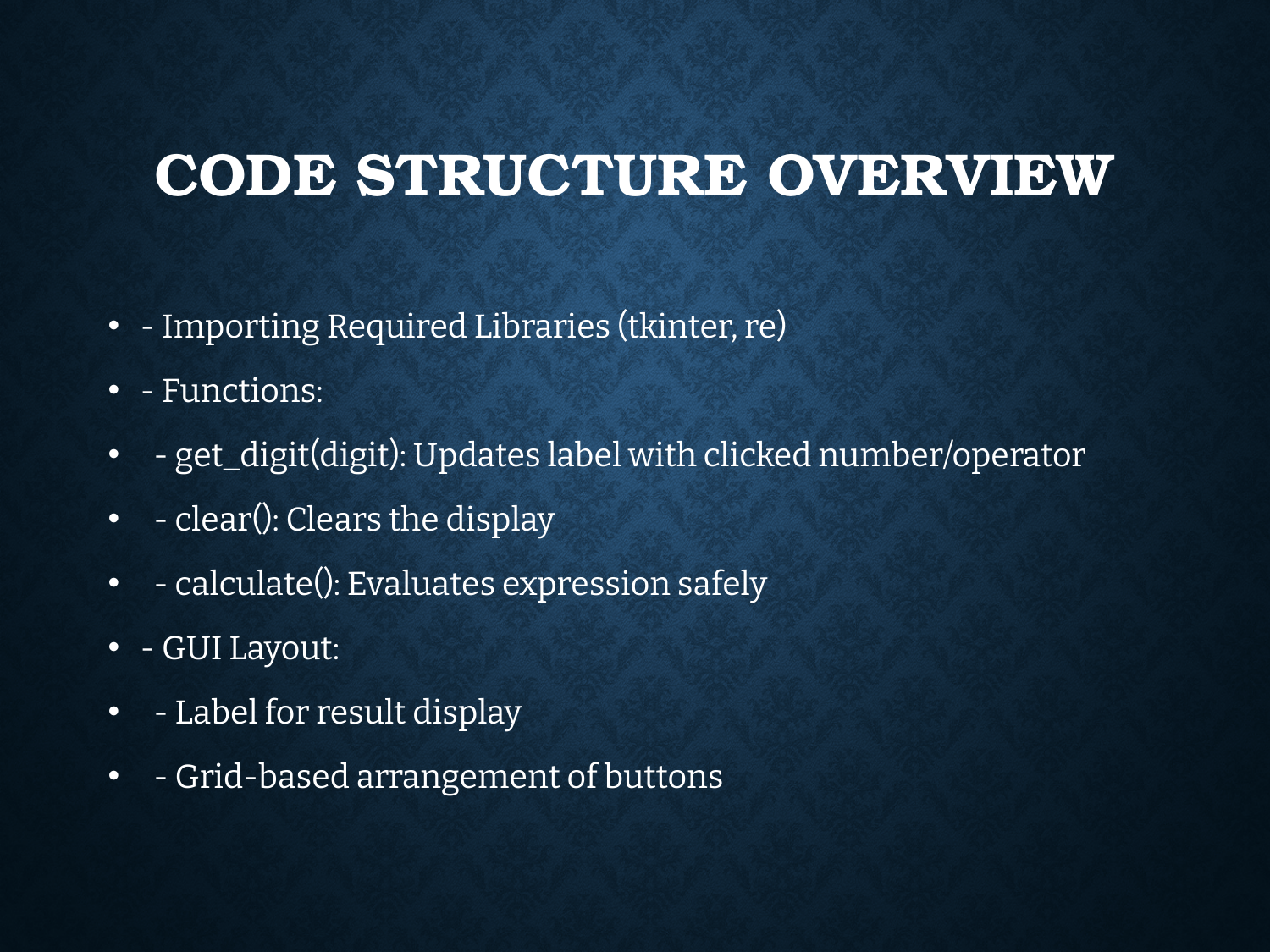

# Code Structure Overview
- Importing Required Libraries (tkinter, re)
- Functions:
  - get_digit(digit): Updates label with clicked number/operator
  - clear(): Clears the display
  - calculate(): Evaluates expression safely
- GUI Layout:
  - Label for result display
  - Grid-based arrangement of buttons